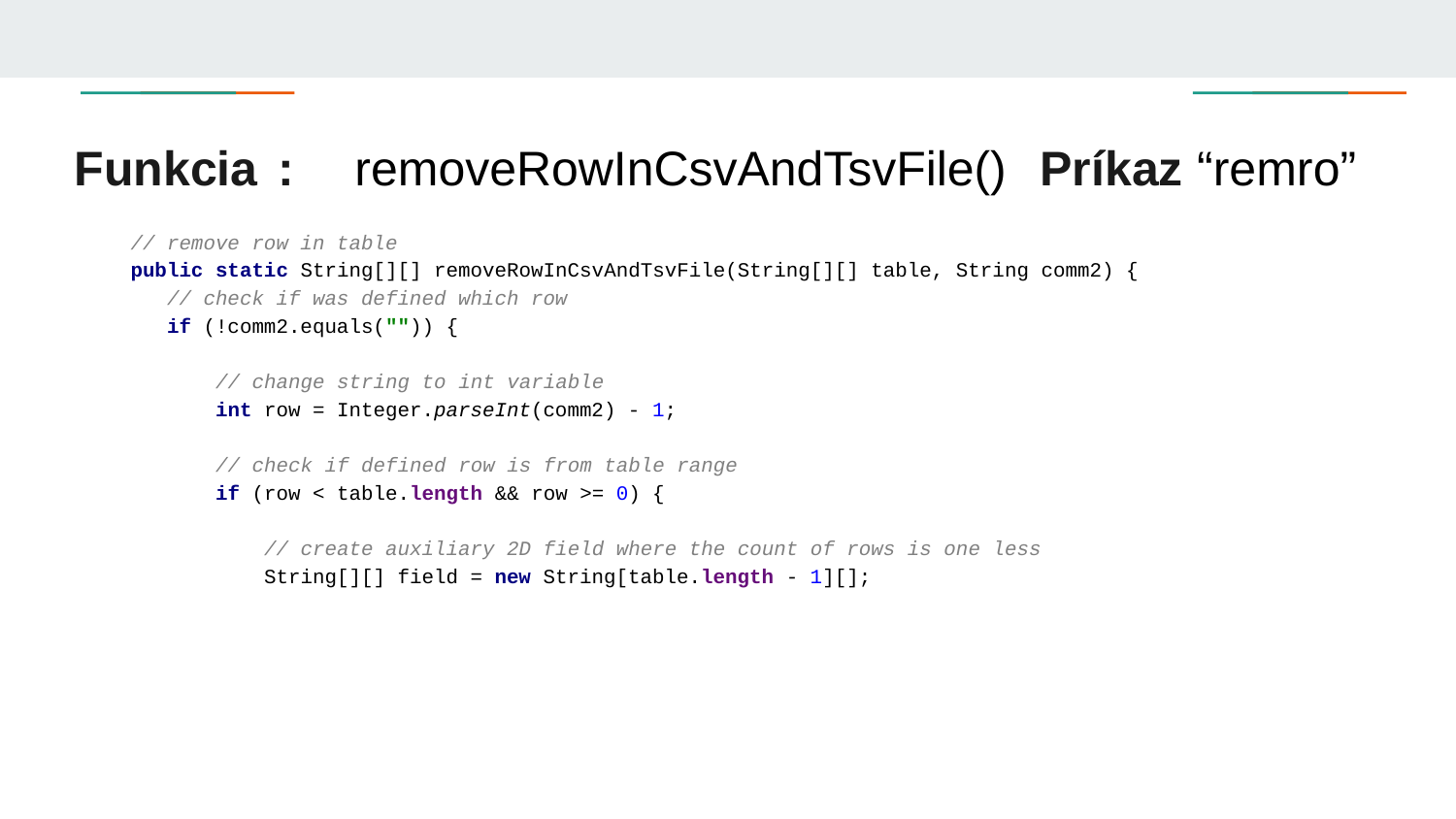

# Funkcia :   removeRowInCsvAndTsvFile()  Príkaz “remro”
// remove row in table
public static String[][] removeRowInCsvAndTsvFile(String[][] table, String comm2) {
   // check if was defined which row
   if (!comm2.equals("")) {

       // change string to int variable
       int row = Integer.parseInt(comm2) - 1;

       // check if defined row is from table range
       if (row < table.length && row >= 0) {

           // create auxiliary 2D field where the count of rows is one less
           String[][] field = new String[table.length - 1][];